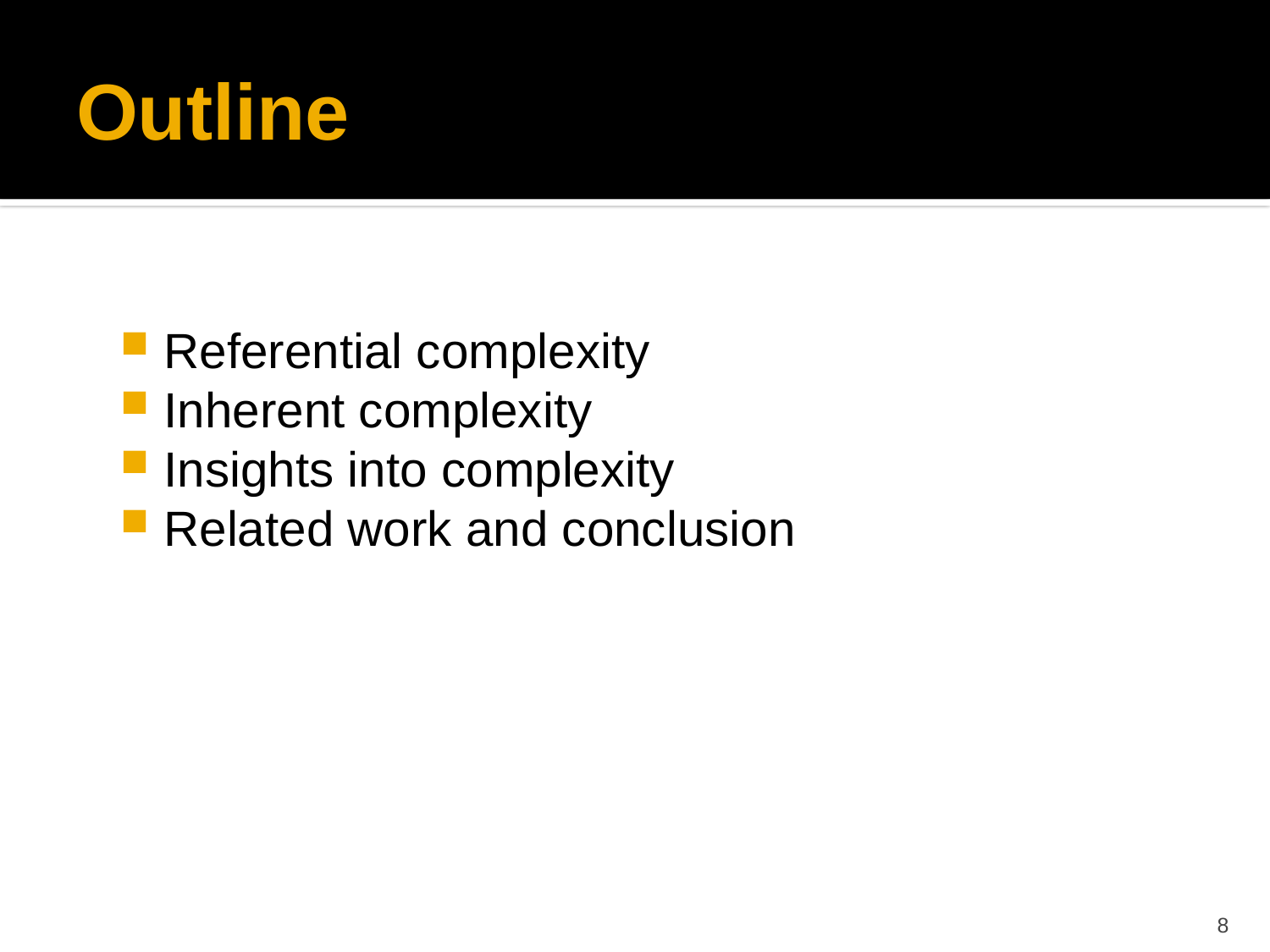

# Outline
Referential complexity
Inherent complexity
Insights into complexity
Related work and conclusion

8